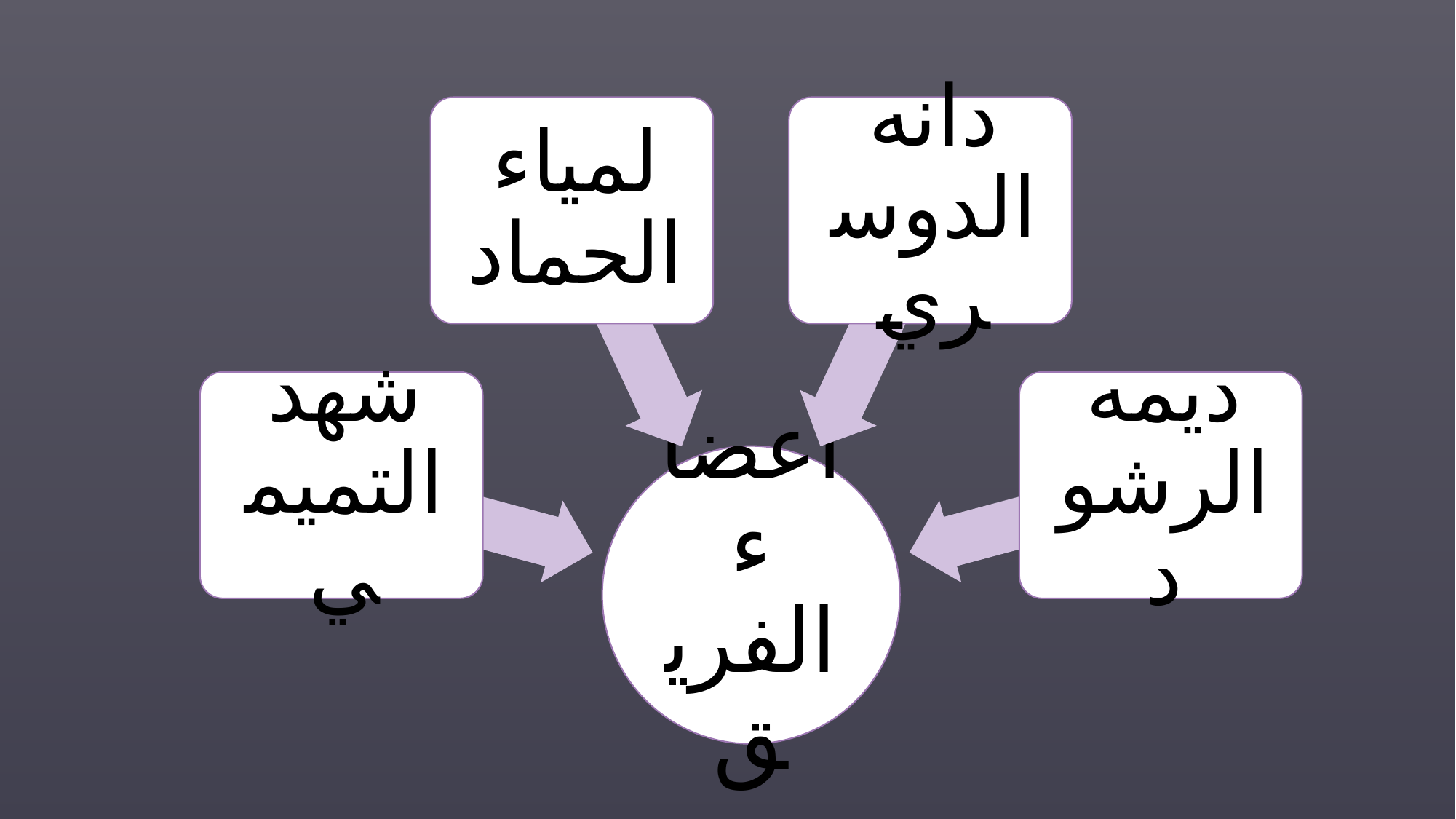

أعضاء الفريق
شهد التميمي
لمياء الحماد
دانه الدوسري
ديمه الرشود